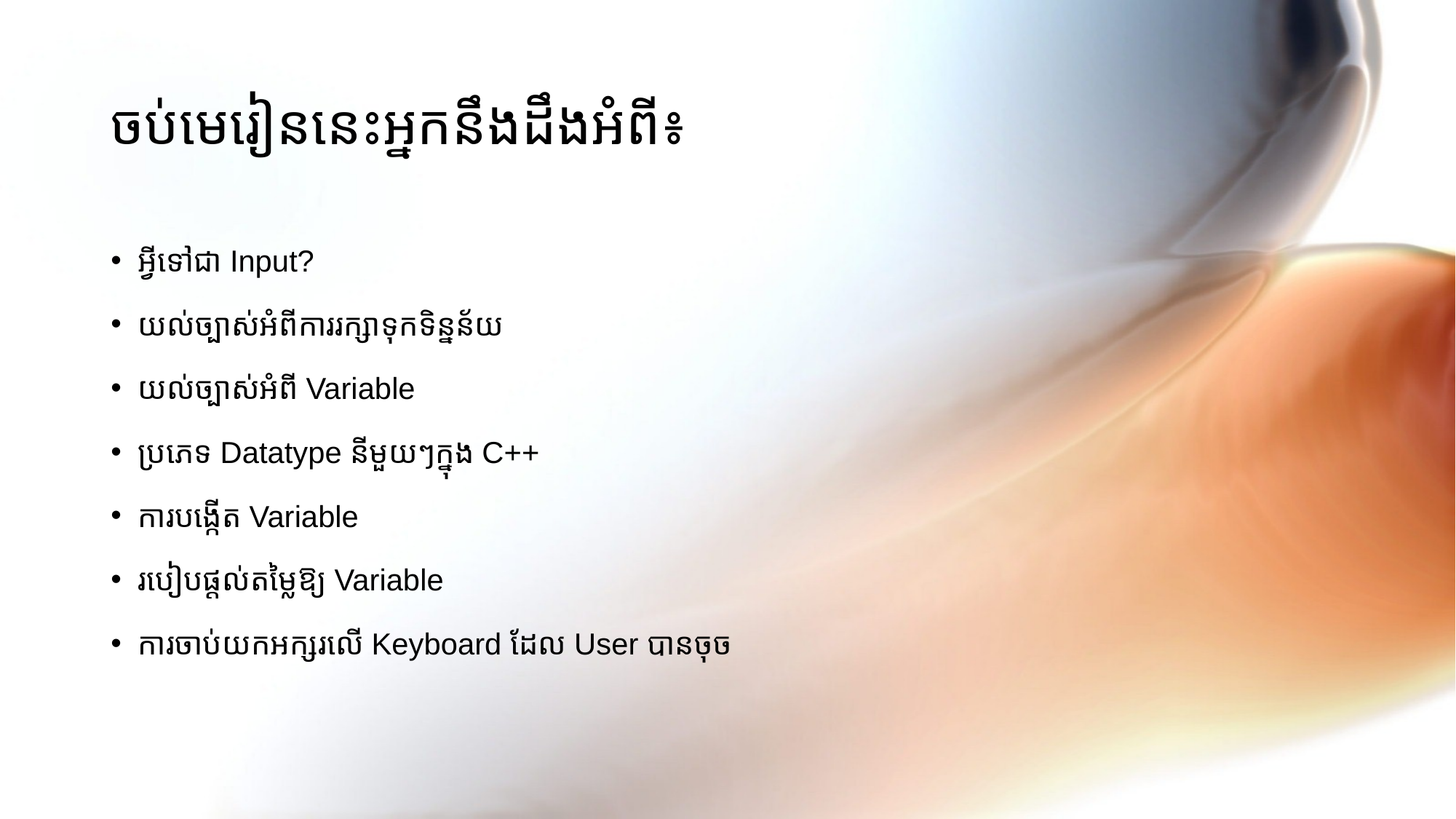

# ចប់មេរៀននេះអ្នកនឹងដឹងអំពី៖
អ្វីទៅជា Input?
យល់ច្បាស់អំពីការរក្សាទុកទិន្នន័យ
យល់ច្បាស់អំពី Variable
ប្រភេទ Datatype នីមួយៗក្នុង C++
ការបង្កើត Variable
របៀបផ្ដល់តម្លៃឱ្យ Variable
ការចាប់យកអក្សរលើ Keyboard ដែល User បានចុច